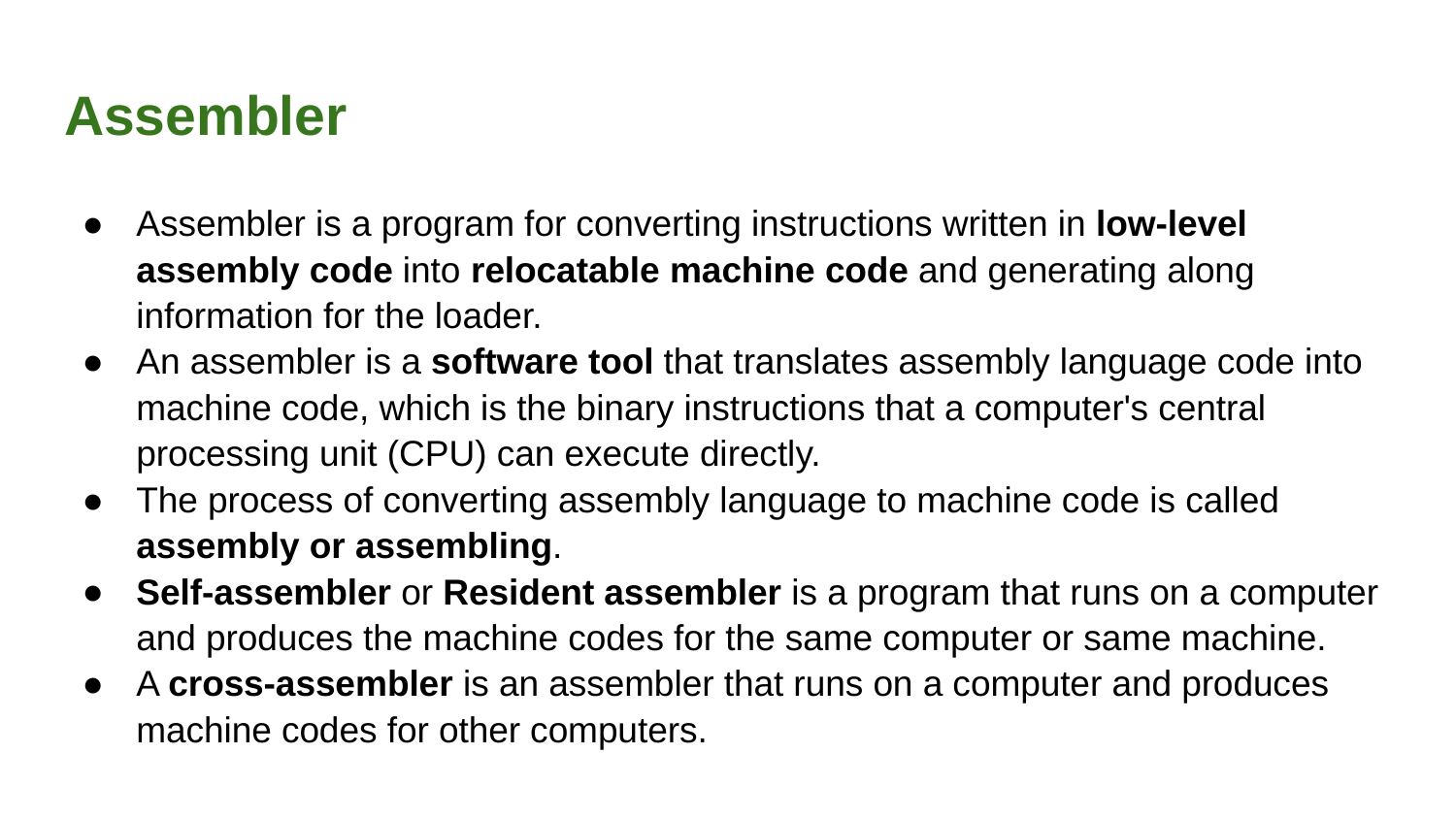

# Assembler
Assembler is a program for converting instructions written in low-level assembly code into relocatable machine code and generating along information for the loader.
An assembler is a software tool that translates assembly language code into machine code, which is the binary instructions that a computer's central processing unit (CPU) can execute directly.
The process of converting assembly language to machine code is called assembly or assembling.
Self-assembler or Resident assembler is a program that runs on a computer and produces the machine codes for the same computer or same machine.
A cross-assembler is an assembler that runs on a computer and produces machine codes for other computers.